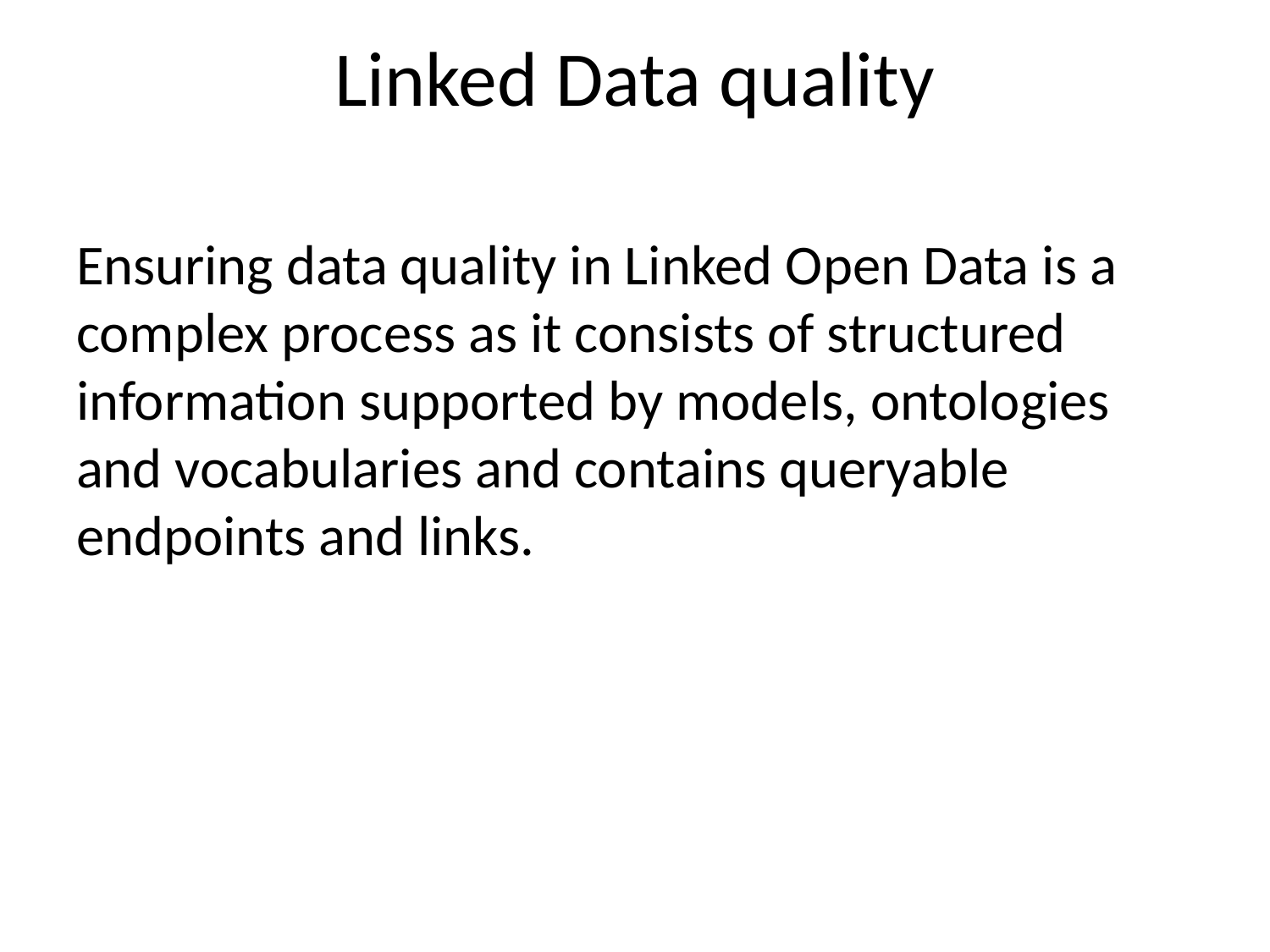

# Linked Data quality
Ensuring data quality in Linked Open Data is a complex process as it consists of structured information supported by models, ontologies and vocabularies and contains queryable endpoints and links.